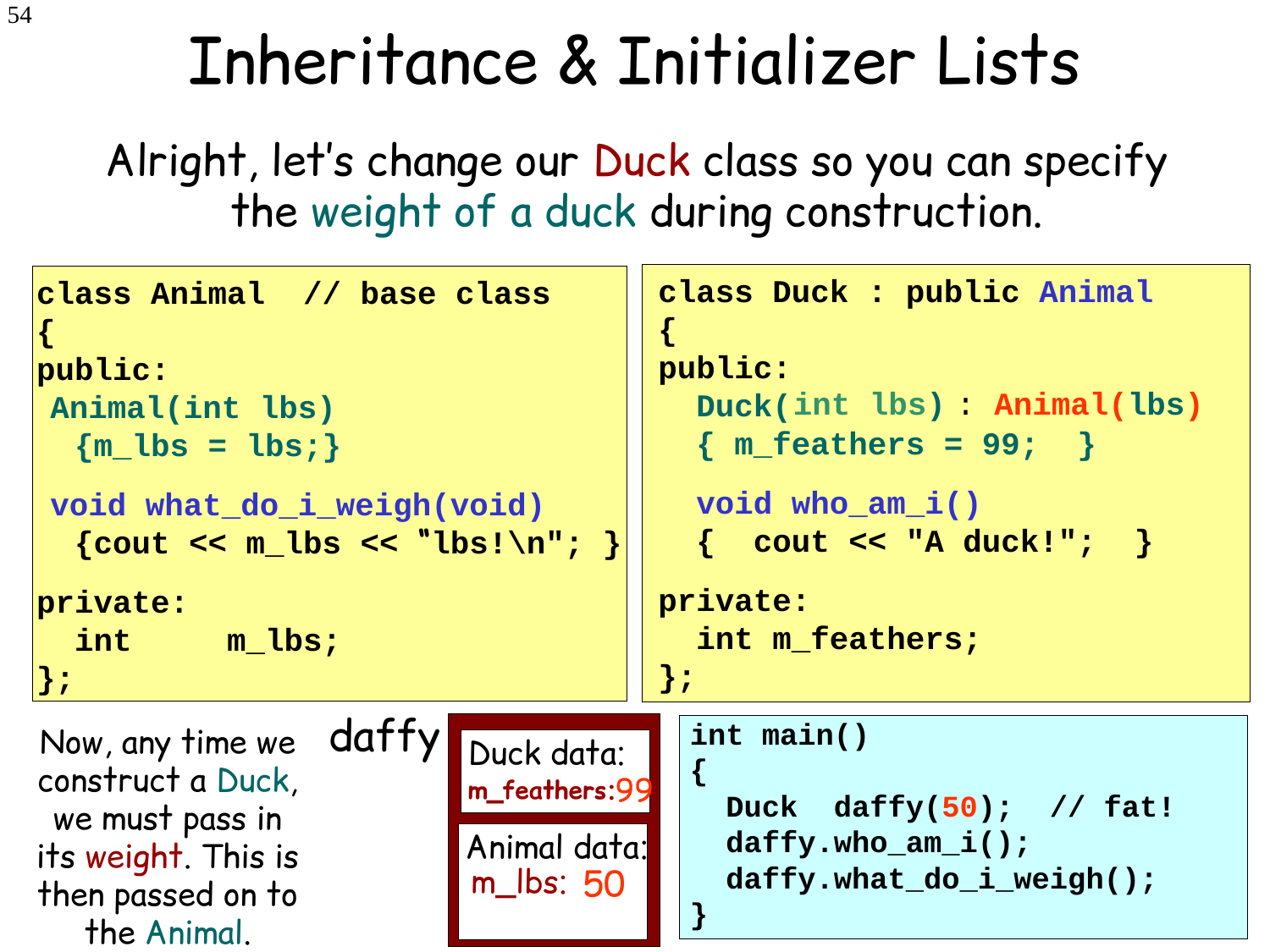

# Inheritance & Initializer Lists
54
Alright, let’s change our Duck class so you can specify the weight of a duck during construction.
class Duck : public Animal
{
public:
  Duck(): Animal(2)
  { m_feathers = 99;  }

  void who_am_i()
  {  cout << "A duck!";  }

private:
  int m_feathers;
};

class Animal  // base class
{
public:
 Animal(int lbs)
  {m_lbs = lbs;}

 void what_do_i_weigh(void)
  {cout << m_lbs << “lbs!\n"; }

private:
  int     m_lbs;
};

int lbs) : Animal(lbs)

daffy

int main()
{
  Duck  daffy(50);  // fat!
  daffy.who_am_i();
  daffy.what_do_i_weigh();
}

Now, any time we construct a Duck, we must pass in its weight. This is then passed on to the Animal.
Duck data:

m_feathers:
99
Animal data:

m_lbs:

50